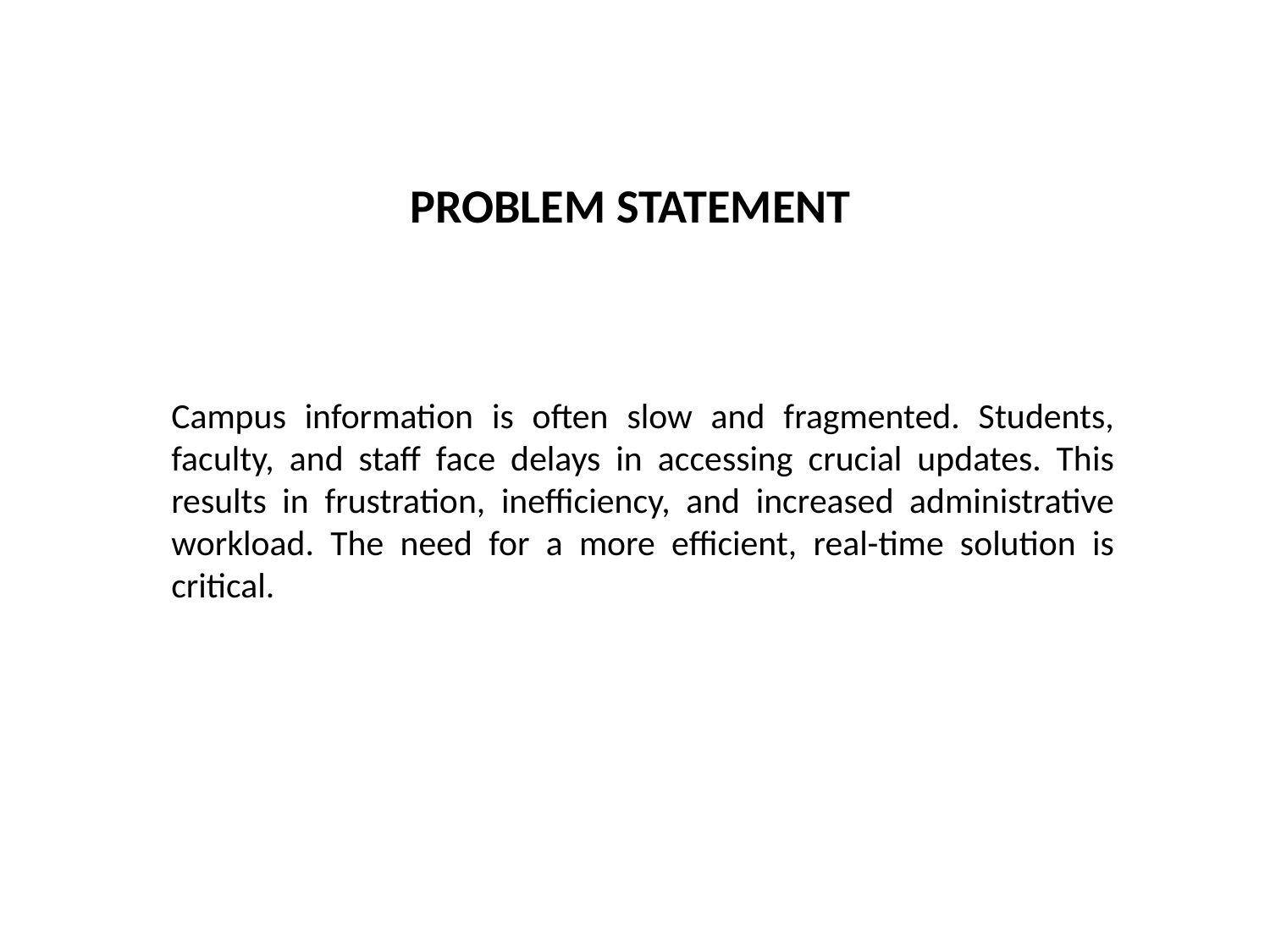

#
PROBLEM STATEMENT

Campus information is often slow and fragmented. Students, faculty, and staff face delays in accessing crucial updates. This results in frustration, inefficiency, and increased administrative workload. The need for a more efficient, real-time solution is critical.